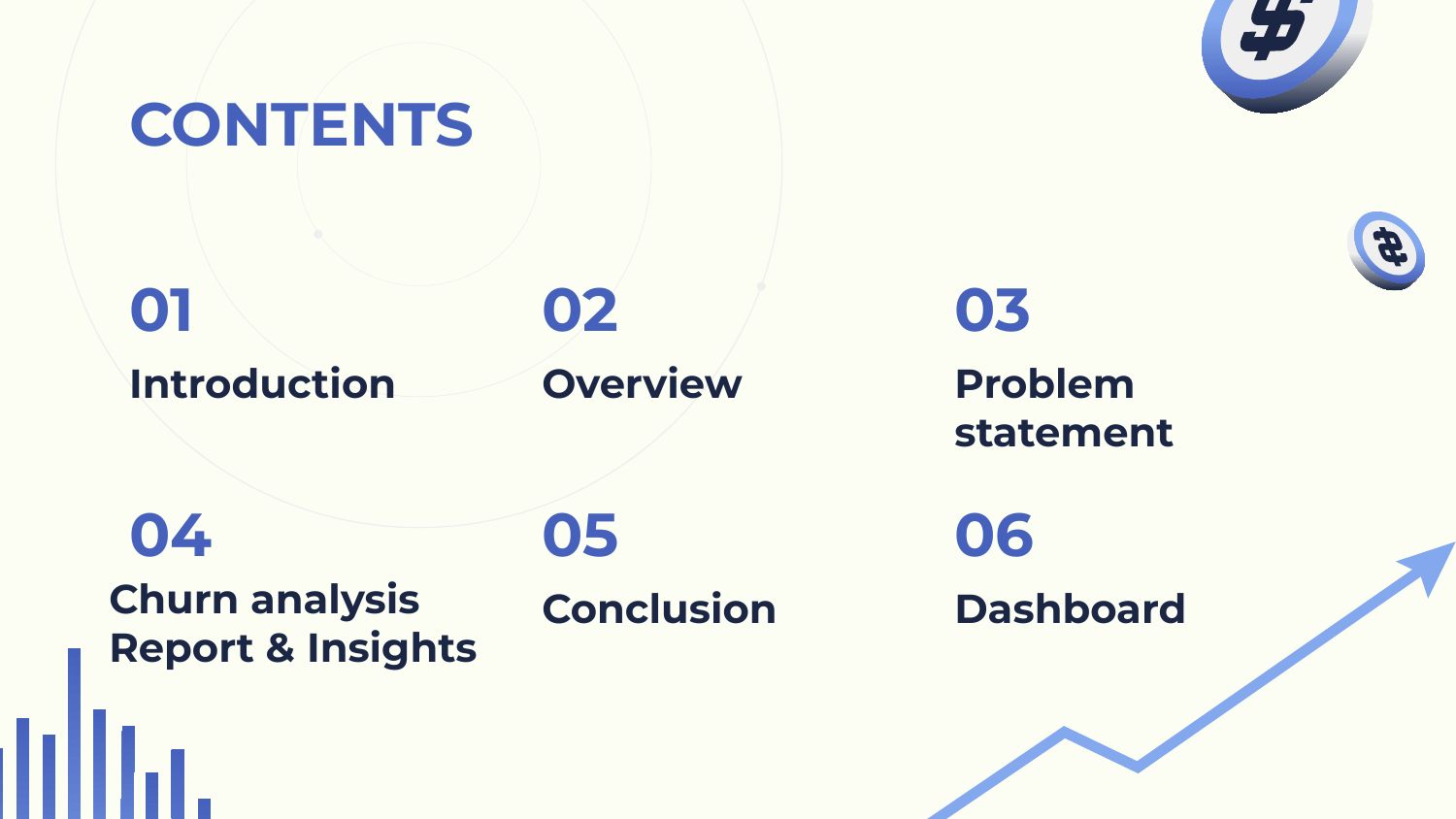

# CONTENTS
01
02
03
Introduction
Overview
Problem statement
04
05
06
Churn analysis Report & Insights
Conclusion
Dashboard